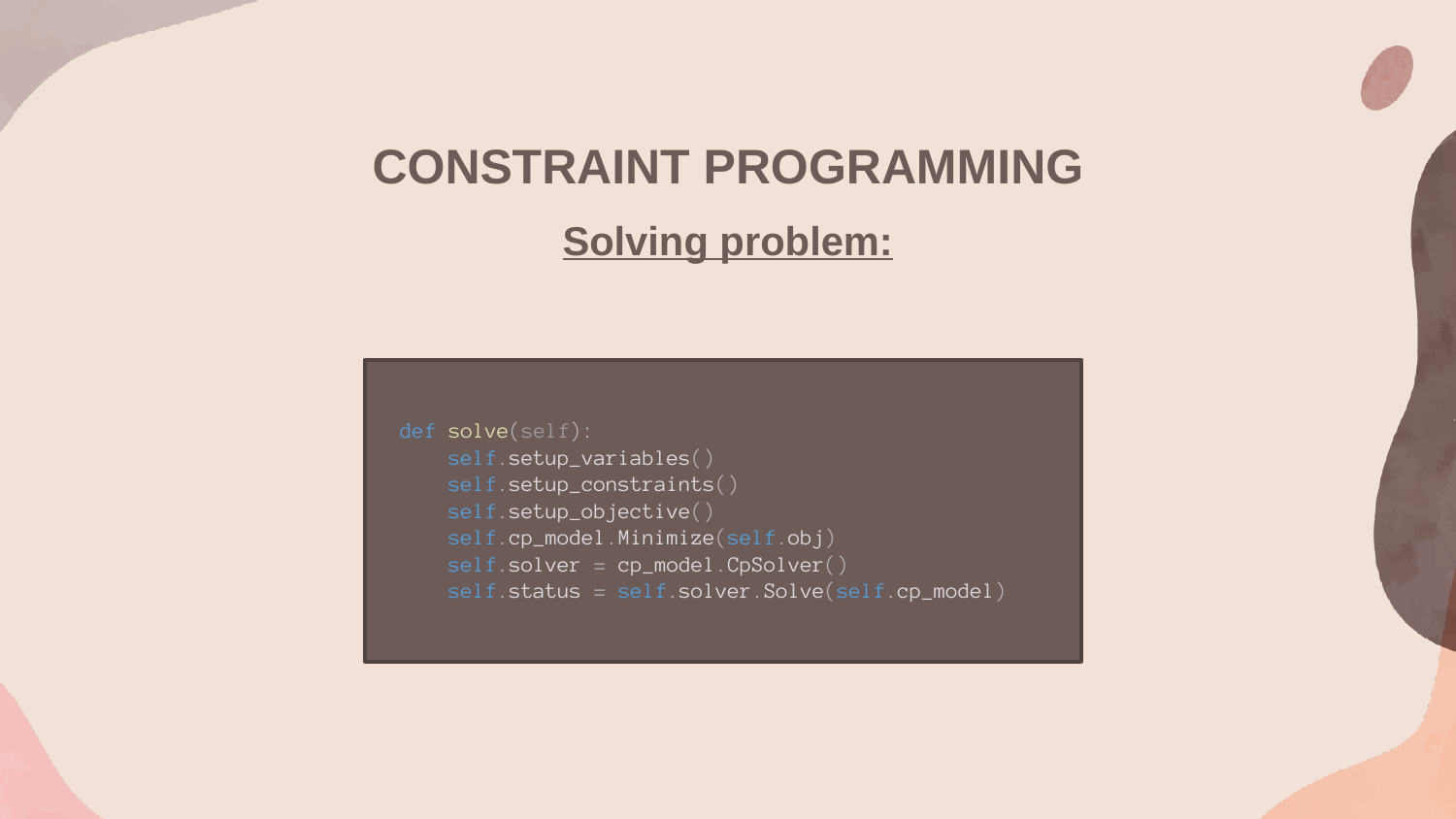

CONSTRAINT PROGRAMMING
Solving problem:

    def solve(self):
        self.setup_variables()
        self.setup_constraints()
        self.setup_objective()
        self.cp_model.Minimize(self.obj)
        self.solver = cp_model.CpSolver()
        self.status = self.solver.Solve(self.cp_model)